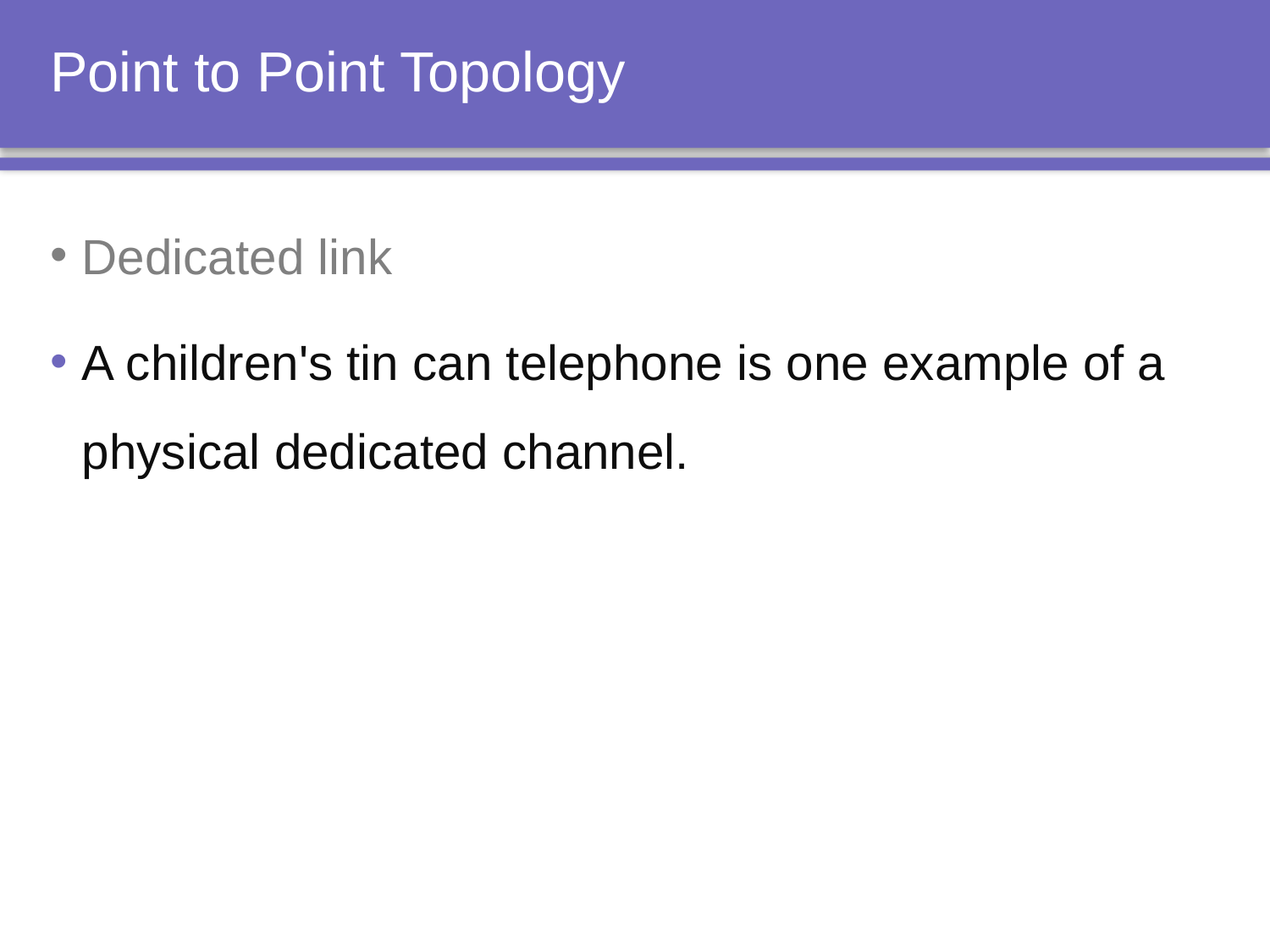

# Point to Point Topology
Dedicated link
A children's tin can telephone is one example of a physical dedicated channel.